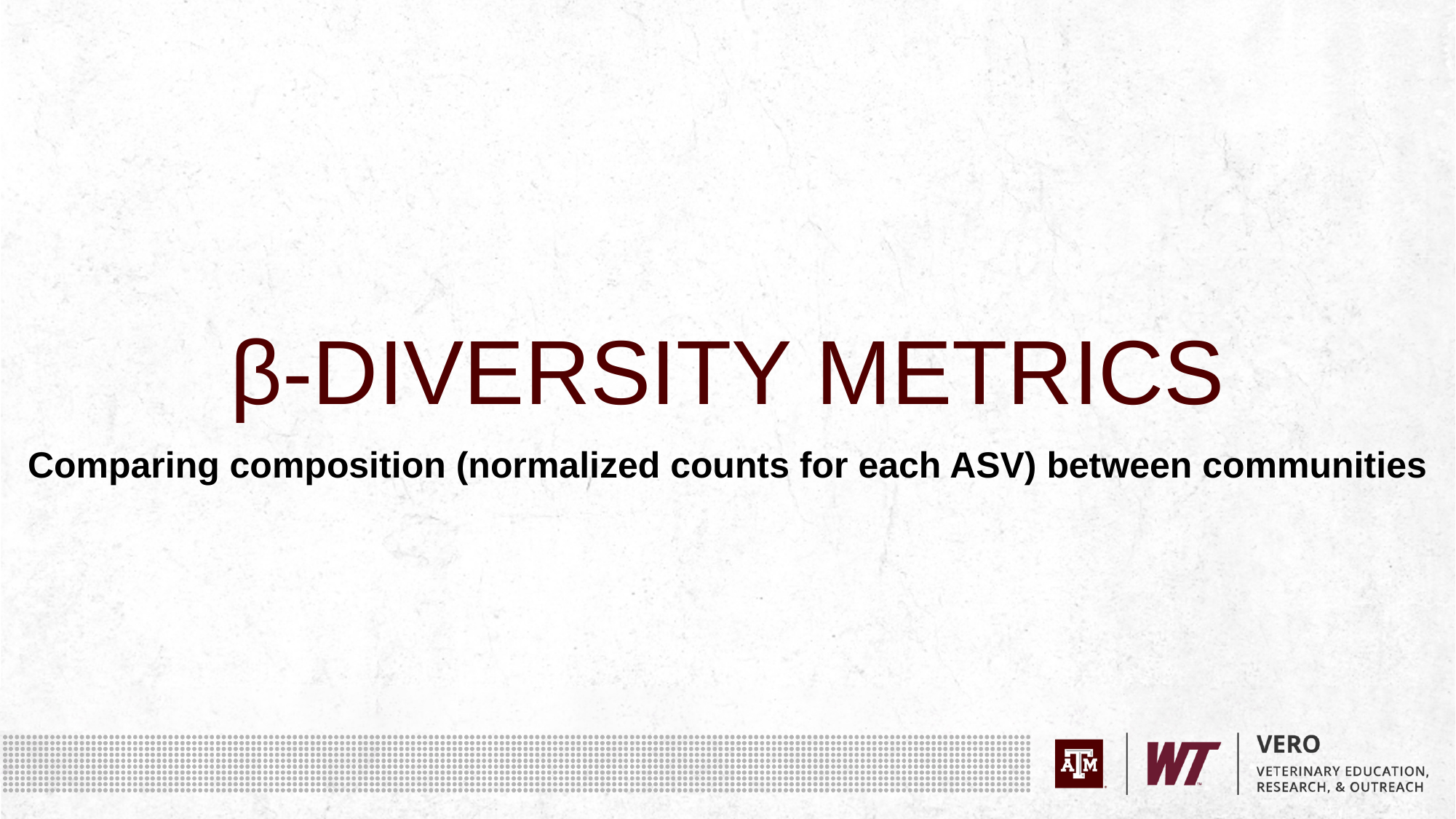

β-DIVERSITY METRICS
Comparing composition (normalized counts for each ASV) between communities